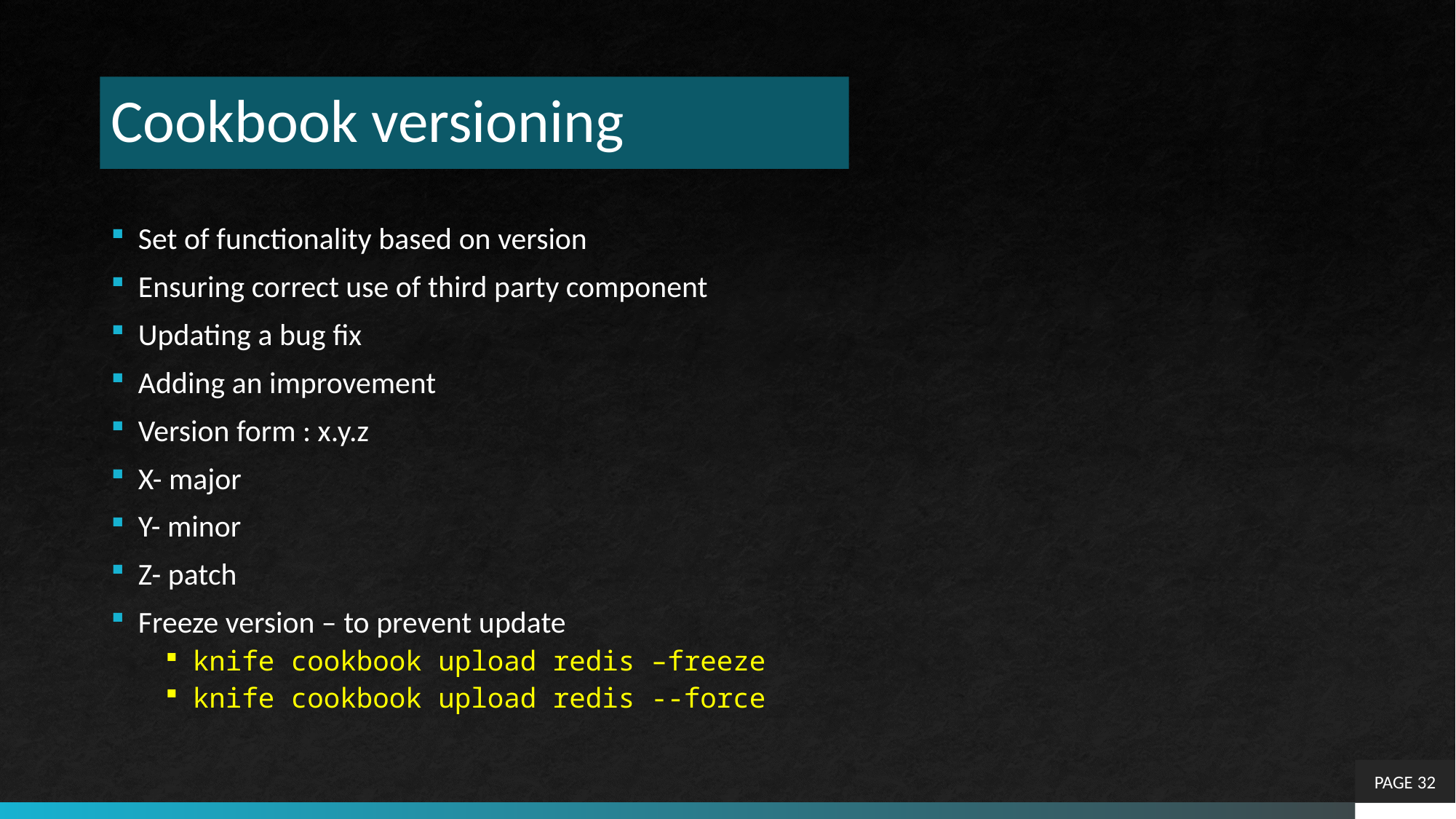

# Cookbook versioning
Set of functionality based on version
Ensuring correct use of third party component
Updating a bug fix
Adding an improvement
Version form : x.y.z
X- major
Y- minor
Z- patch
Freeze version – to prevent update
knife cookbook upload redis –freeze
knife cookbook upload redis --force

PAGE 32